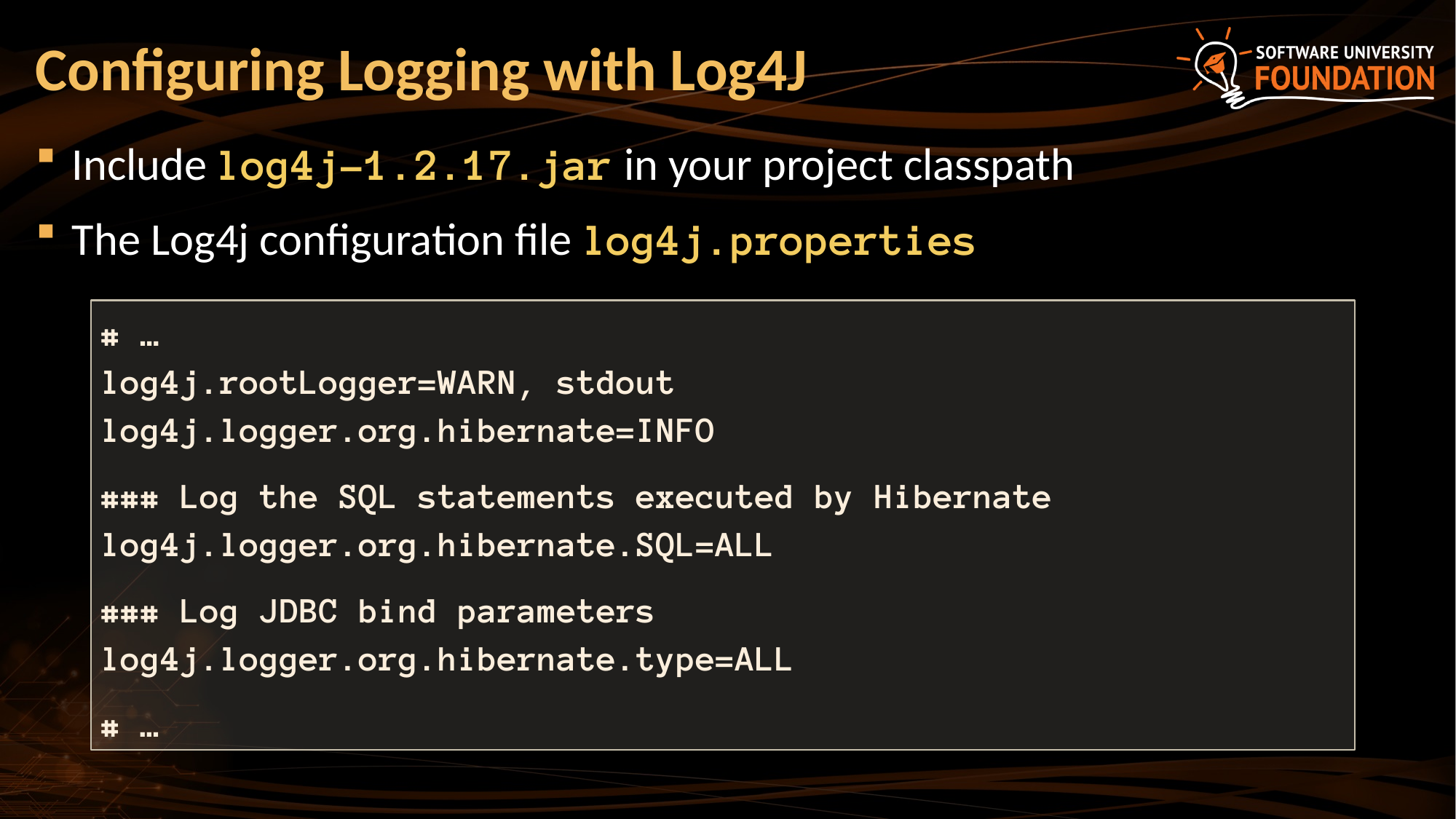

# Configuring Logging with Log4J
Include log4j-1.2.17.jar in your project classpath
The Log4j configuration file log4j.properties
# …
log4j.rootLogger=WARN, stdout
log4j.logger.org.hibernate=INFO
### Log the SQL statements executed by Hibernate
log4j.logger.org.hibernate.SQL=ALL
### Log JDBC bind parameters
log4j.logger.org.hibernate.type=ALL
# …